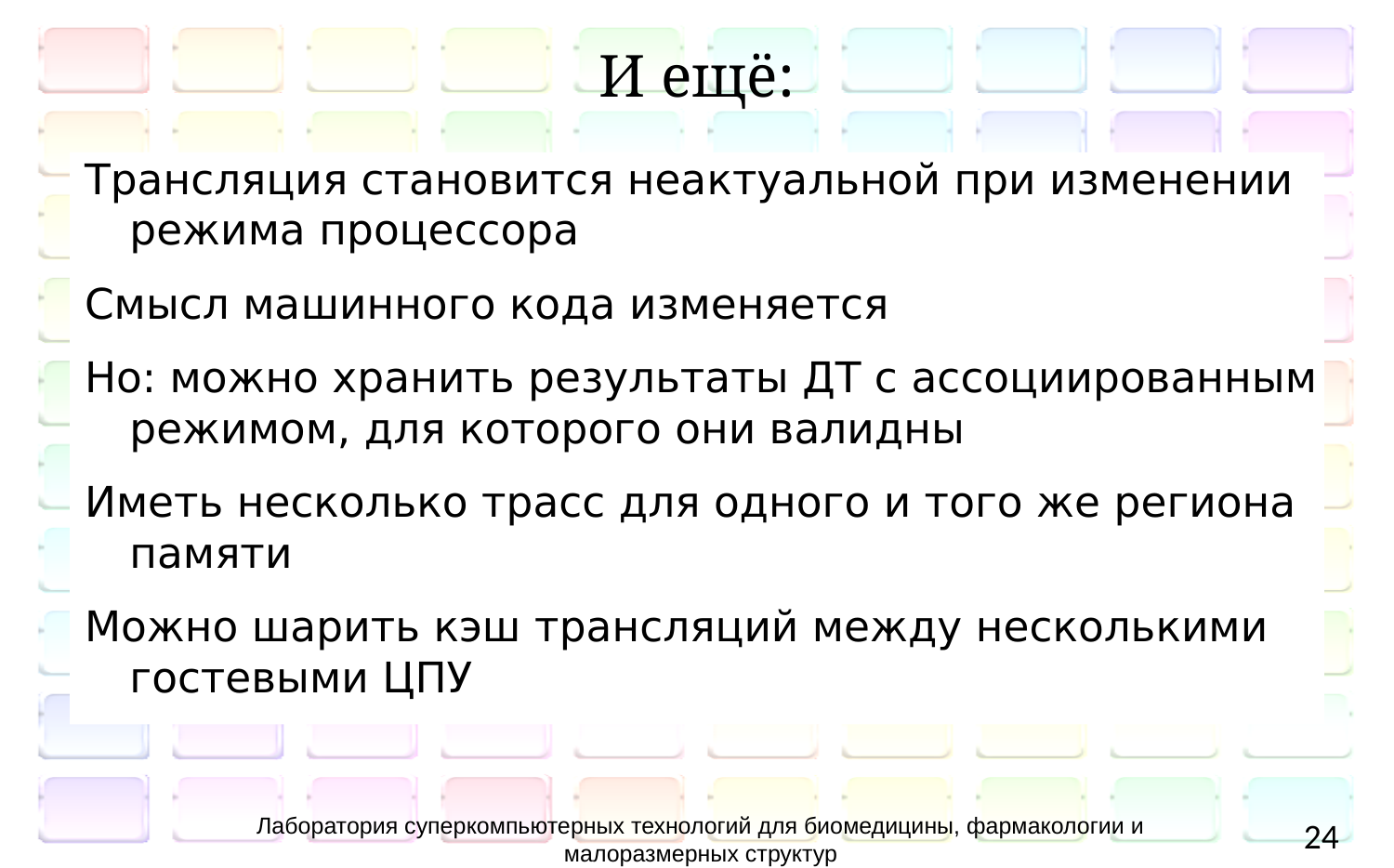

# И ещё:
Трансляция становится неактуальной при изменении режима процессора
Смысл машинного кода изменяется
Но: можно хранить результаты ДТ с ассоциированным режимом, для которого они валидны
Иметь несколько трасс для одного и того же региона памяти
Можно шарить кэш трансляций между несколькими гостевыми ЦПУ
Лаборатория суперкомпьютерных технологий для биомедицины, фармакологии и малоразмерных структур
24